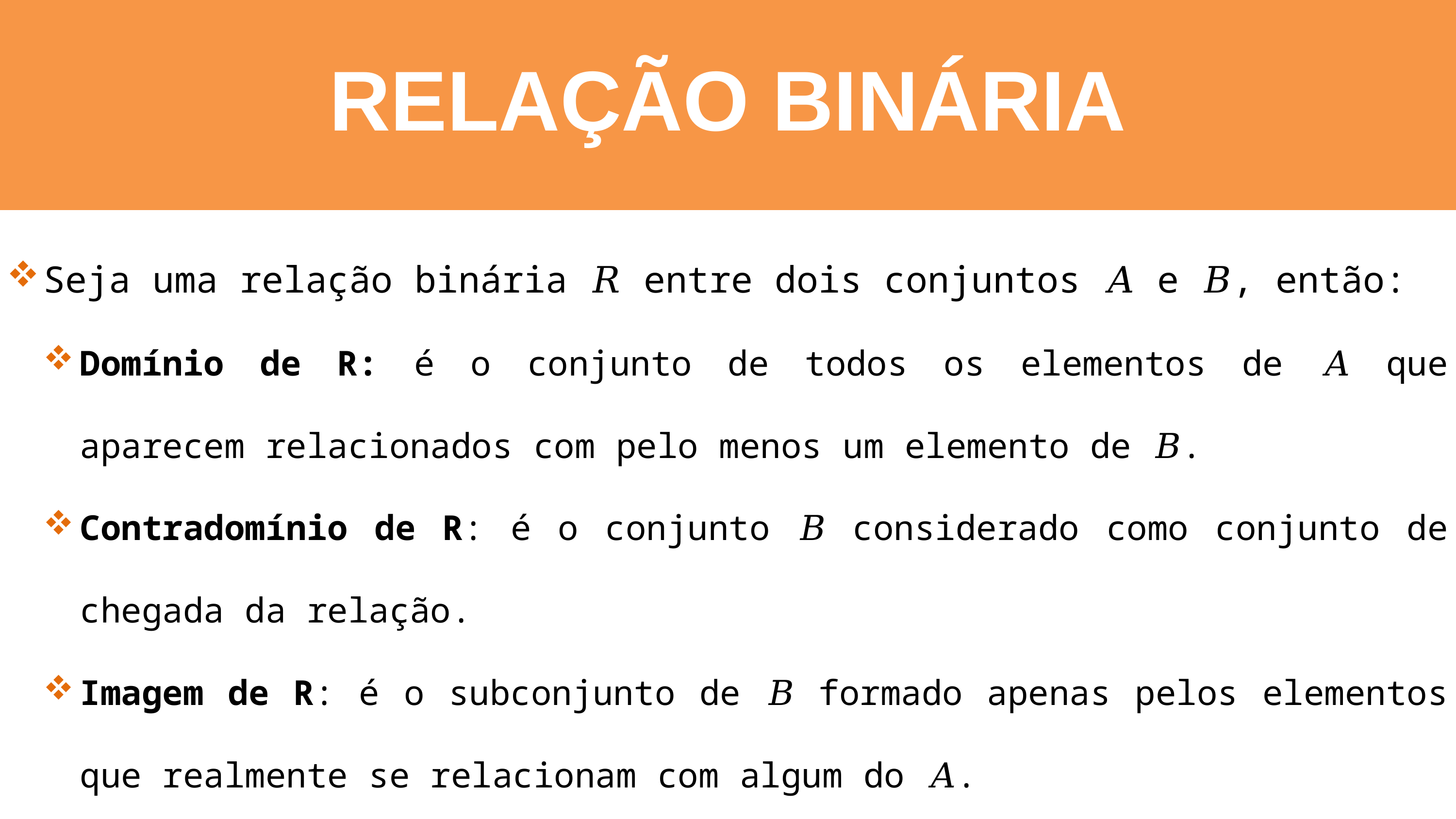

RELAÇÃO BINÁRIA
Seja uma relação binária 𝑅 entre dois conjuntos 𝐴 e 𝐵, então:
Domínio de R: é o conjunto de todos os elementos de 𝐴 que aparecem relacionados com pelo menos um elemento de 𝐵.
Contradomínio de R: é o conjunto 𝐵 considerado como conjunto de chegada da relação.
Imagem de R: é o subconjunto de 𝐵 formado apenas pelos elementos que realmente se relacionam com algum do 𝐴.